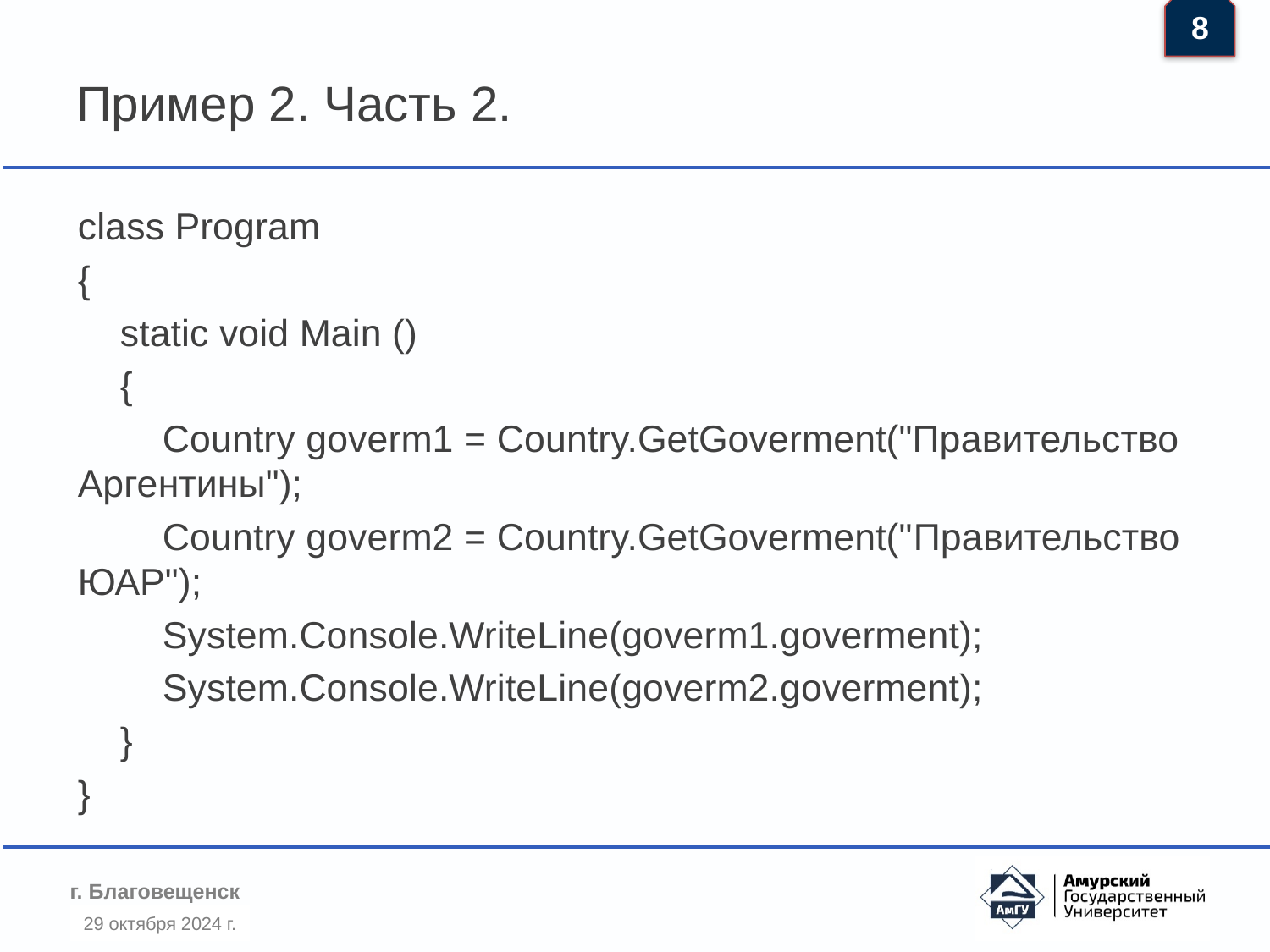

8
# Пример 2. Часть 2.
class Program
{
    static void Main ()
    {
        Country goverm1 = Country.GetGoverment("Правительство Аргентины");
        Country goverm2 = Country.GetGoverment("Правительство ЮАР");
        System.Console.WriteLine(goverm1.goverment);
        System.Console.WriteLine(goverm2.goverment);
    }
}

29 октября 2024 г.